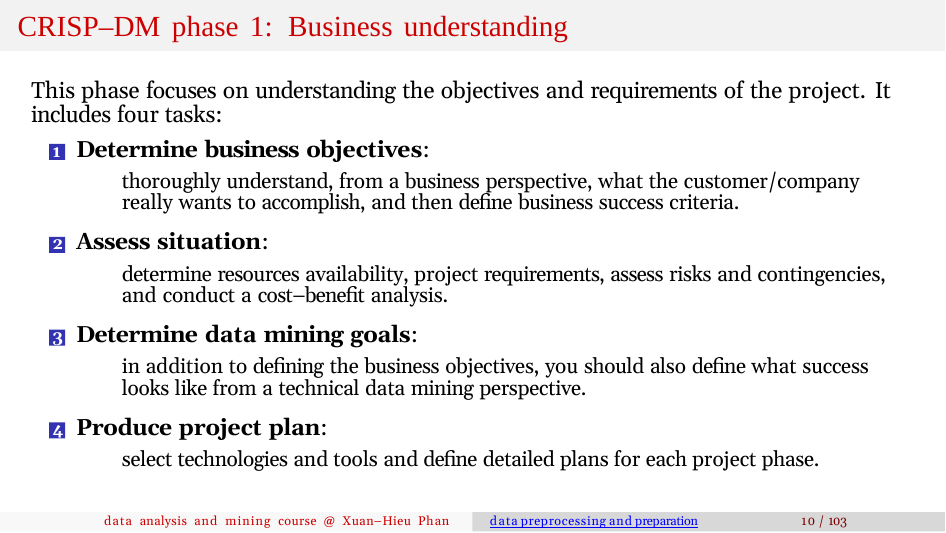

# CRISP–DM phase 1: Business understanding
This phase focuses on understanding the objectives and requirements of the project. It includes four tasks:
Determine business objectives:
thoroughly understand, from a business perspective, what the customer/company really wants to accomplish, and then define business success criteria.
Assess situation:
determine resources availability, project requirements, assess risks and contingencies, and conduct a cost–benefit analysis.
Determine data mining goals:
in addition to defining the business objectives, you should also define what success looks like from a technical data mining perspective.
Produce project plan:
select technologies and tools and define detailed plans for each project phase.

data analysis and mining course @ Xuan–Hieu Phan
data preprocessing and preparation
10 / 103